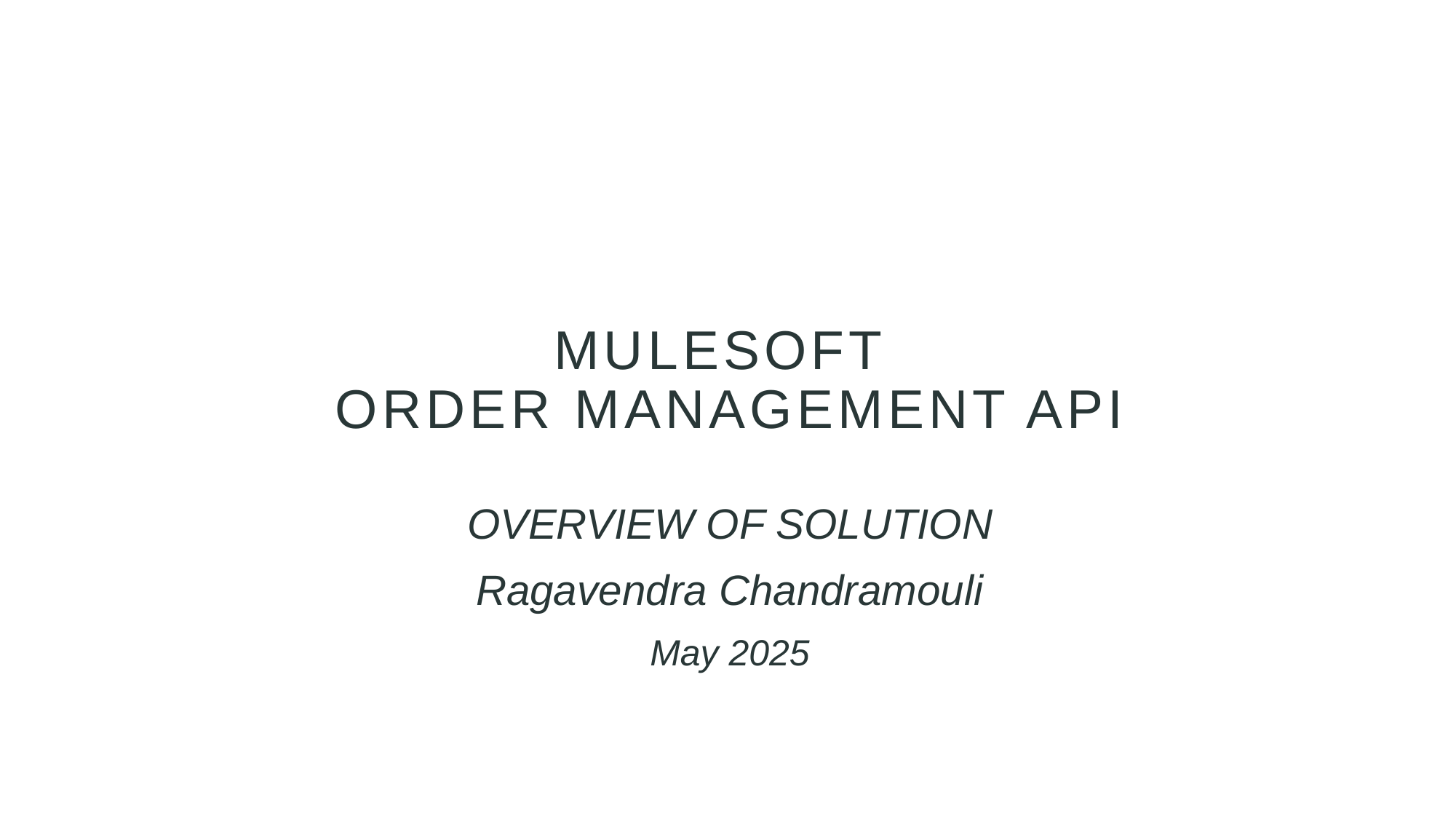

# MulESOFT Order ManageMENT API
OVERVIEW OF SOLUTION
Ragavendra Chandramouli
May 2025